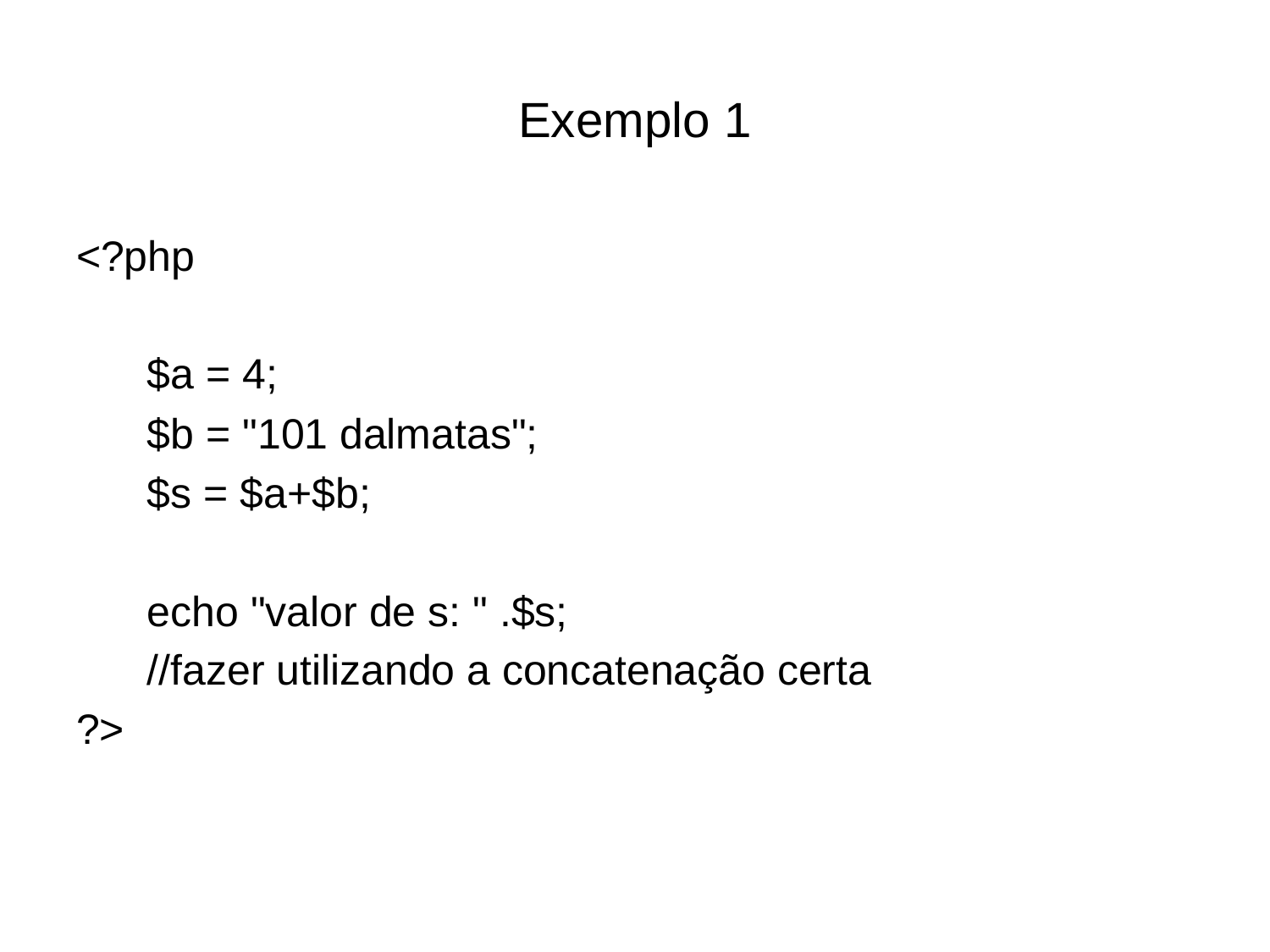

# Exemplo 1
<?php

      $a = 4;
      $b = "101 dalmatas";
      $s = $a+$b;

      echo "valor de s: " .$s;
      //fazer utilizando a concatenação certa
?>